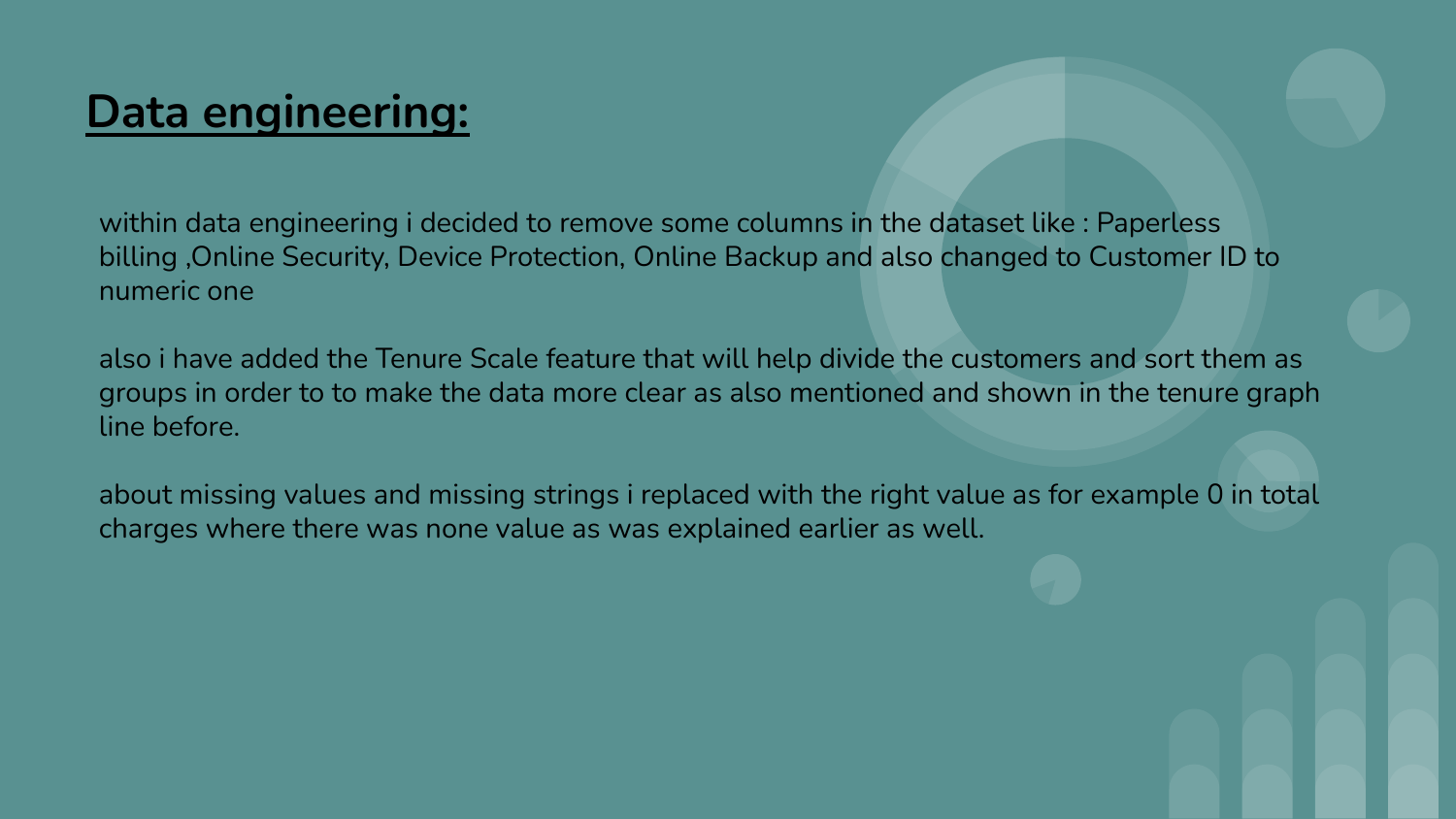

Data engineering:
within data engineering i decided to remove some columns in the dataset like : Paperless billing ,Online Security, Device Protection, Online Backup and also changed to Customer ID to numeric one

also i have added the Tenure Scale feature that will help divide the customers and sort them as groups in order to to make the data more clear as also mentioned and shown in the tenure graph line before.

about missing values and missing strings i replaced with the right value as for example 0 in total charges where there was none value as was explained earlier as well.